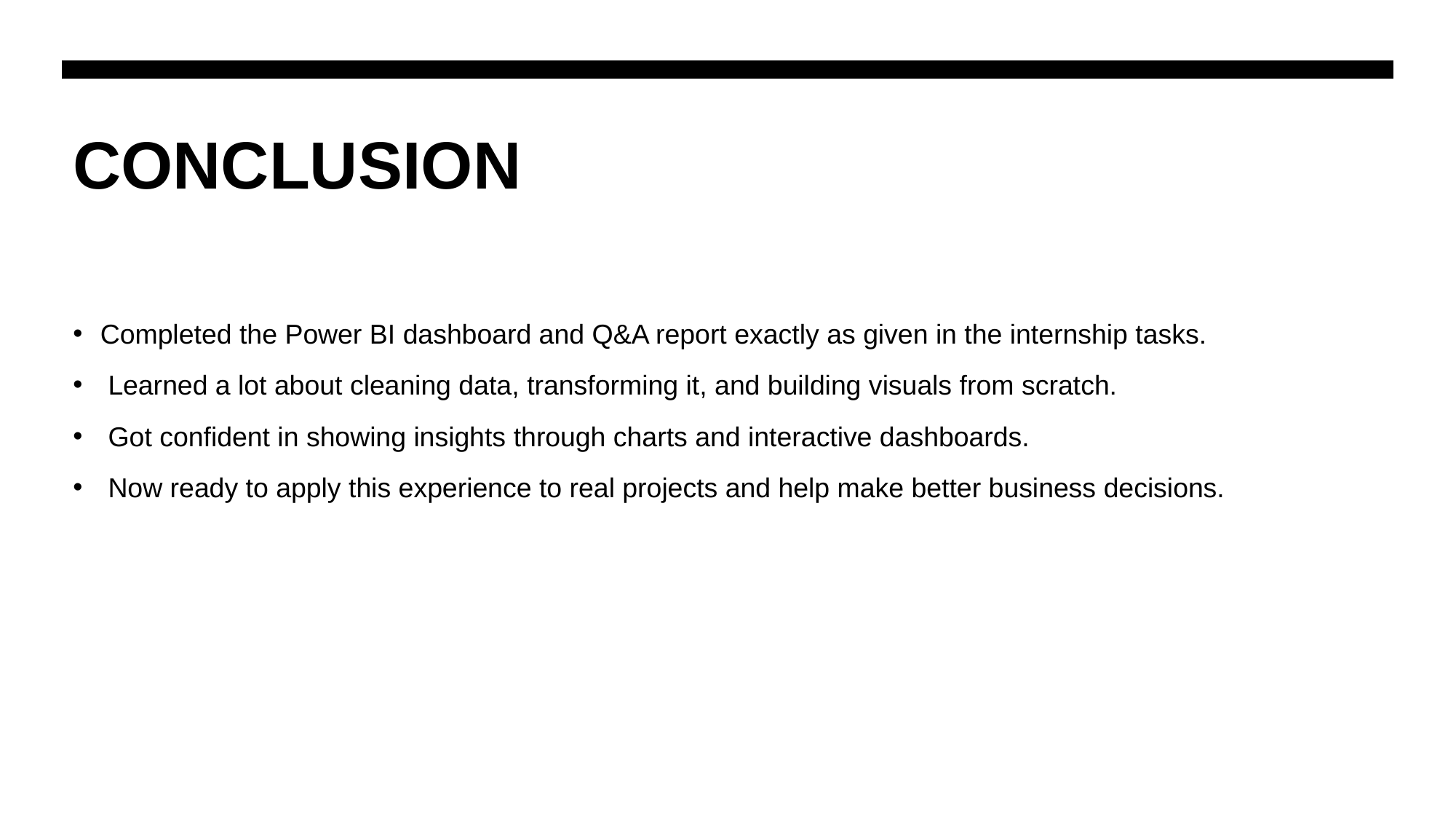

# CONCLUSION
Completed the Power BI dashboard and Q&A report exactly as given in the internship tasks.
 Learned a lot about cleaning data, transforming it, and building visuals from scratch.
 Got confident in showing insights through charts and interactive dashboards.
 Now ready to apply this experience to real projects and help make better business decisions.